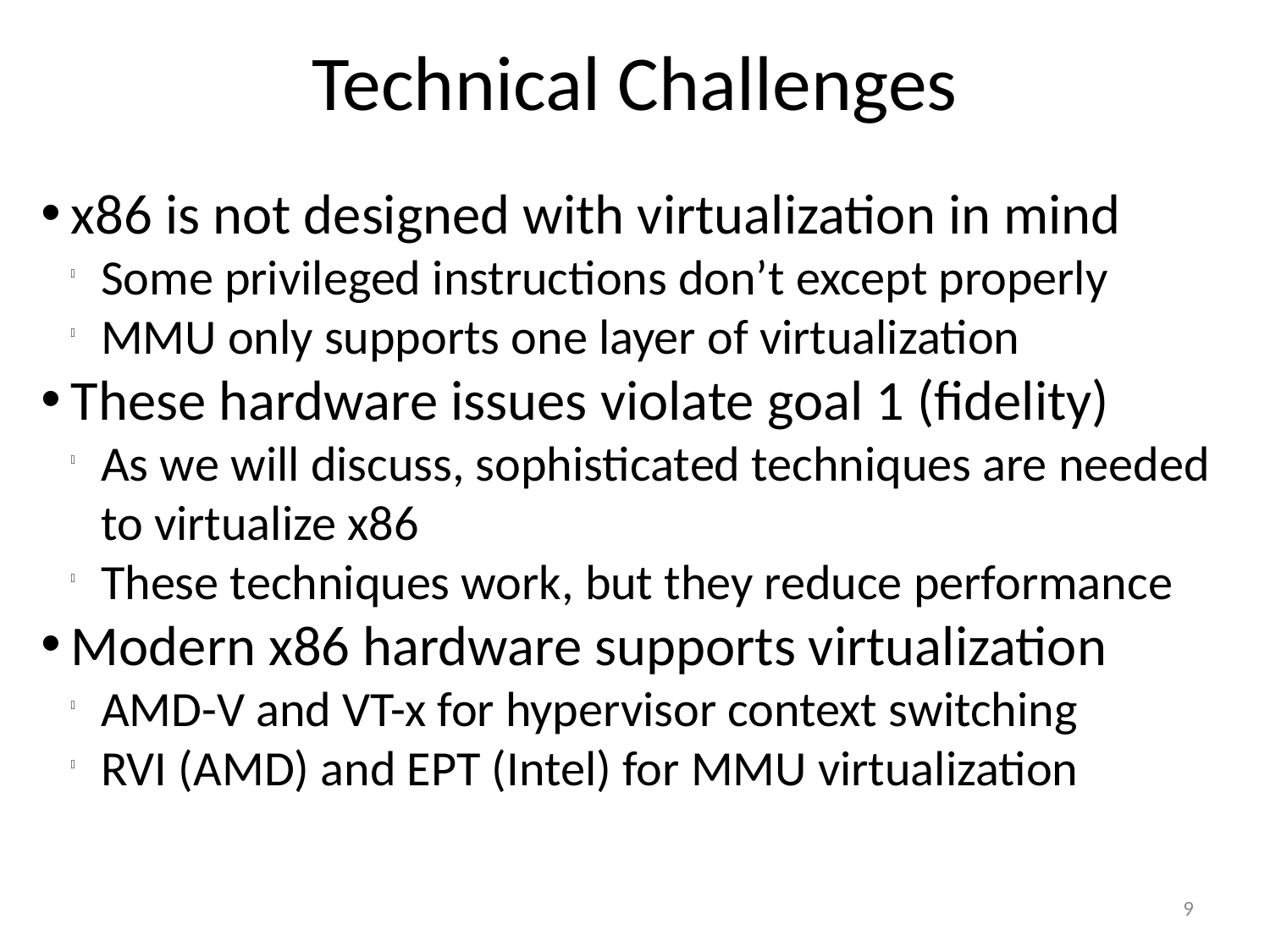

Technical Challenges
x86 is not designed with virtualization in mind
Some privileged instructions don’t except properly
MMU only supports one layer of virtualization
These hardware issues violate goal 1 (fidelity)
As we will discuss, sophisticated techniques are needed to virtualize x86
These techniques work, but they reduce performance
Modern x86 hardware supports virtualization
AMD-V and VT-x for hypervisor context switching
RVI (AMD) and EPT (Intel) for MMU virtualization

9